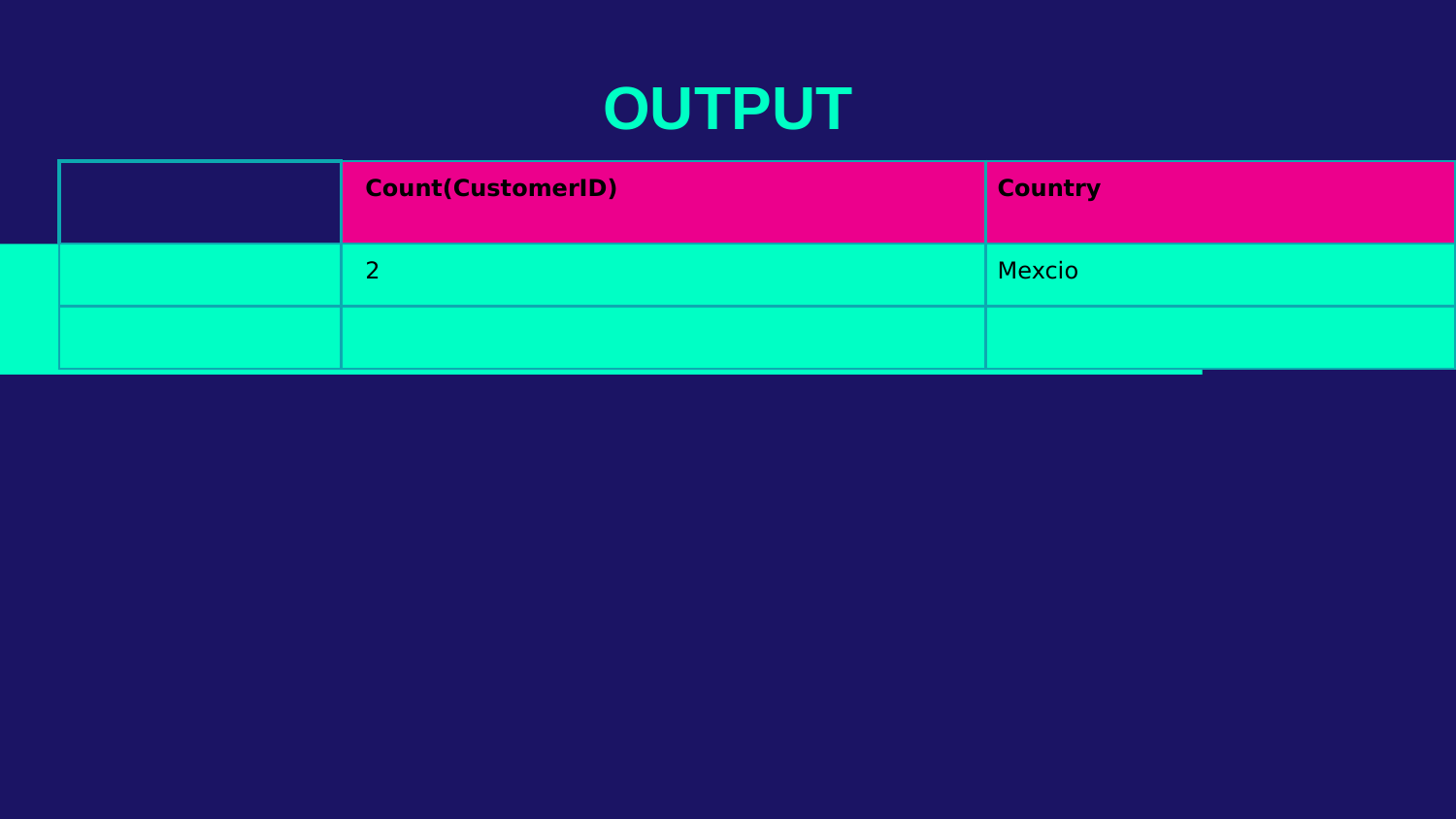

# OUTPUT

|  | Count(CustomerID) | Country |
| --- | --- | --- |
|  | 2 | Mexcio |
|  |  |  |